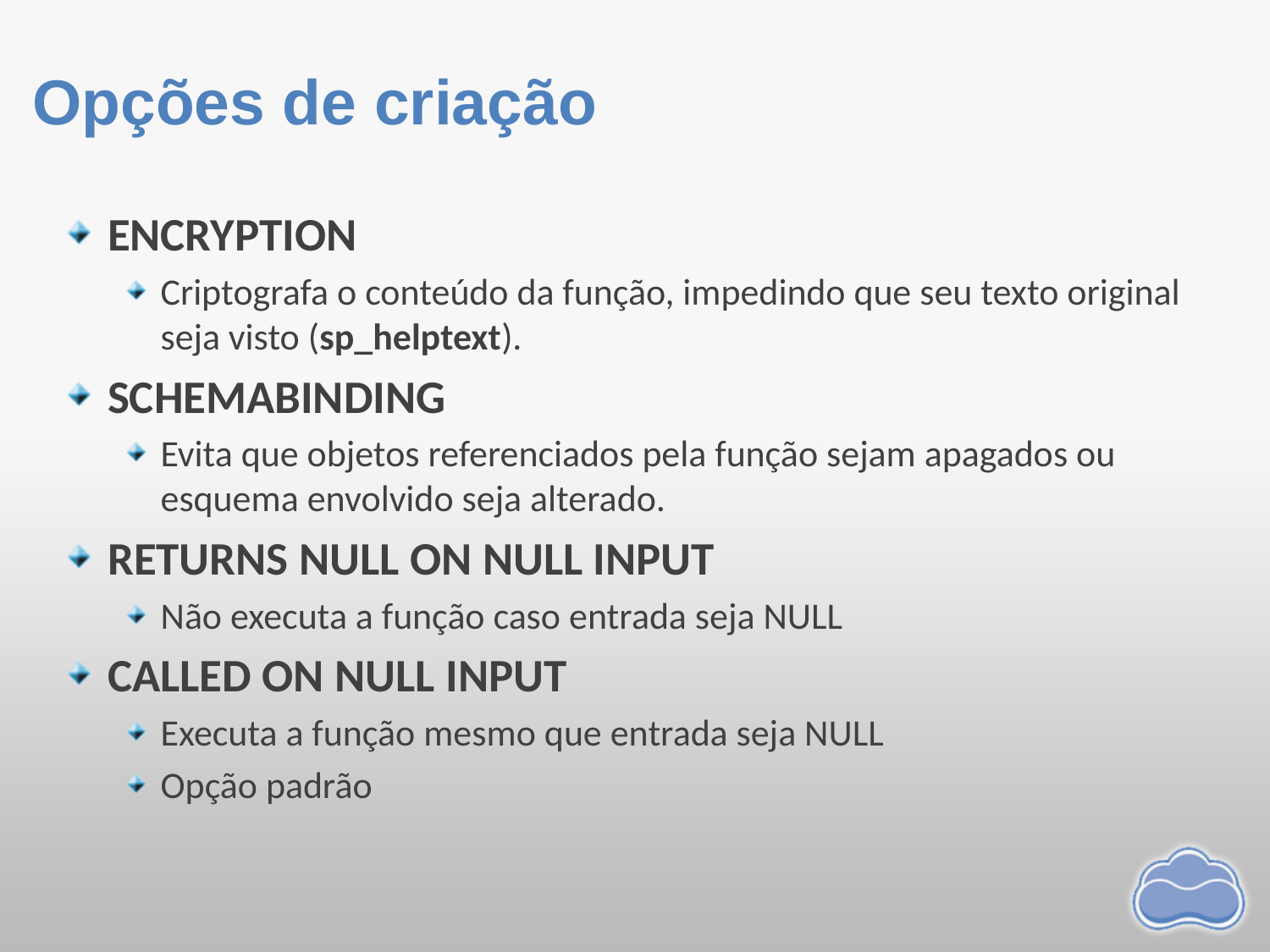

# Opções de criação
ENCRYPTION
Criptografa o conteúdo da função, impedindo que seu texto original seja visto (sp_helptext).
SCHEMABINDING
Evita que objetos referenciados pela função sejam apagados ou esquema envolvido seja alterado.
RETURNS NULL ON NULL INPUT
Não executa a função caso entrada seja NULL
CALLED ON NULL INPUT
Executa a função mesmo que entrada seja NULL
Opção padrão